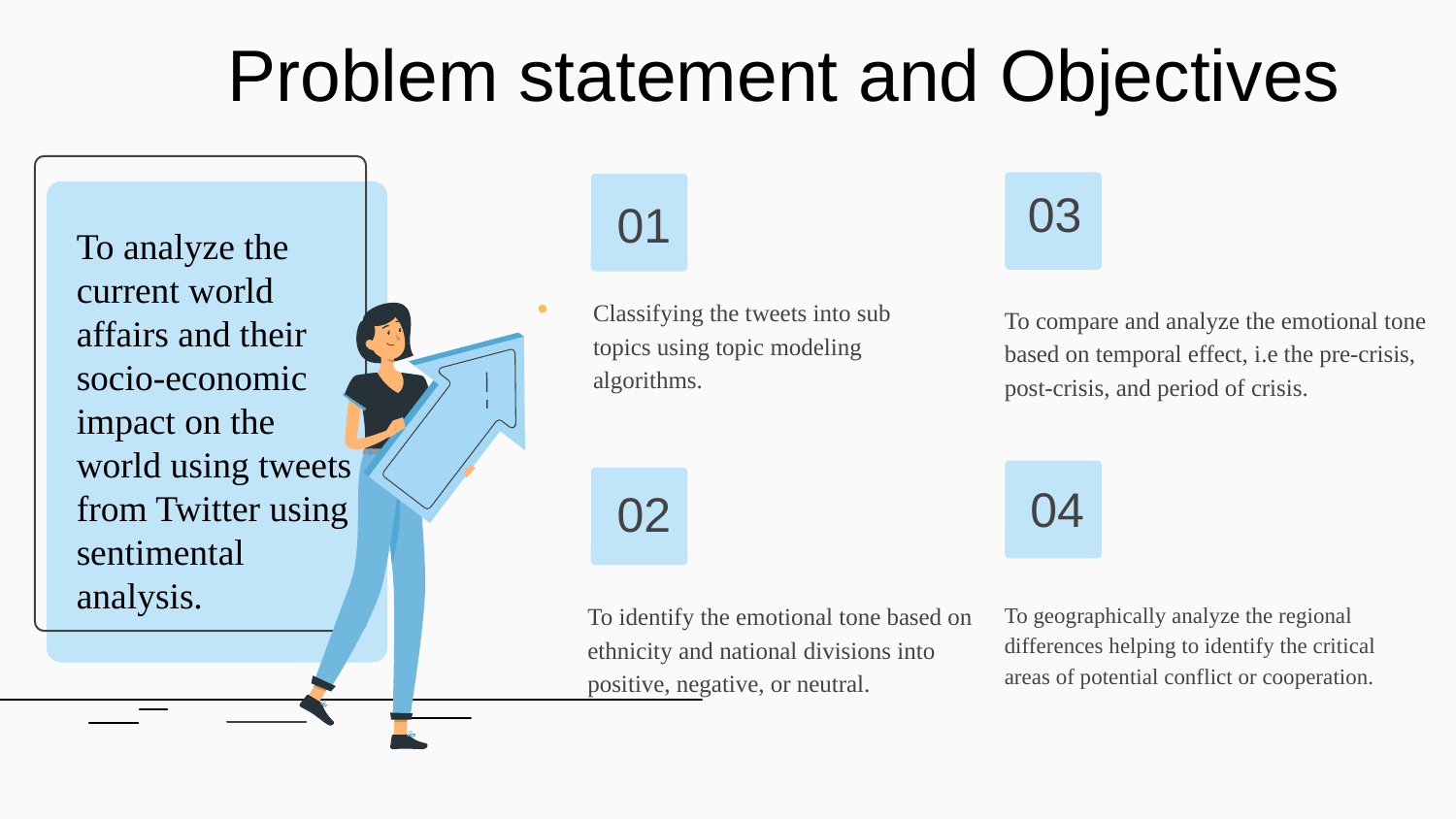

Problem statement and Objectives

To analyze the current world affairs and their socio-economic impact on the world using tweets from Twitter using sentimental analysis.
# 01
03
Classifying the tweets into sub topics using topic modeling algorithms.
To compare and analyze the emotional tone based on temporal effect, i.e the pre-crisis, post-crisis, and period of crisis.

04
02
To identify the emotional tone based on ethnicity and national divisions into positive, negative, or neutral.
To geographically analyze the regional differences helping to identify the critical areas of potential conflict or cooperation.